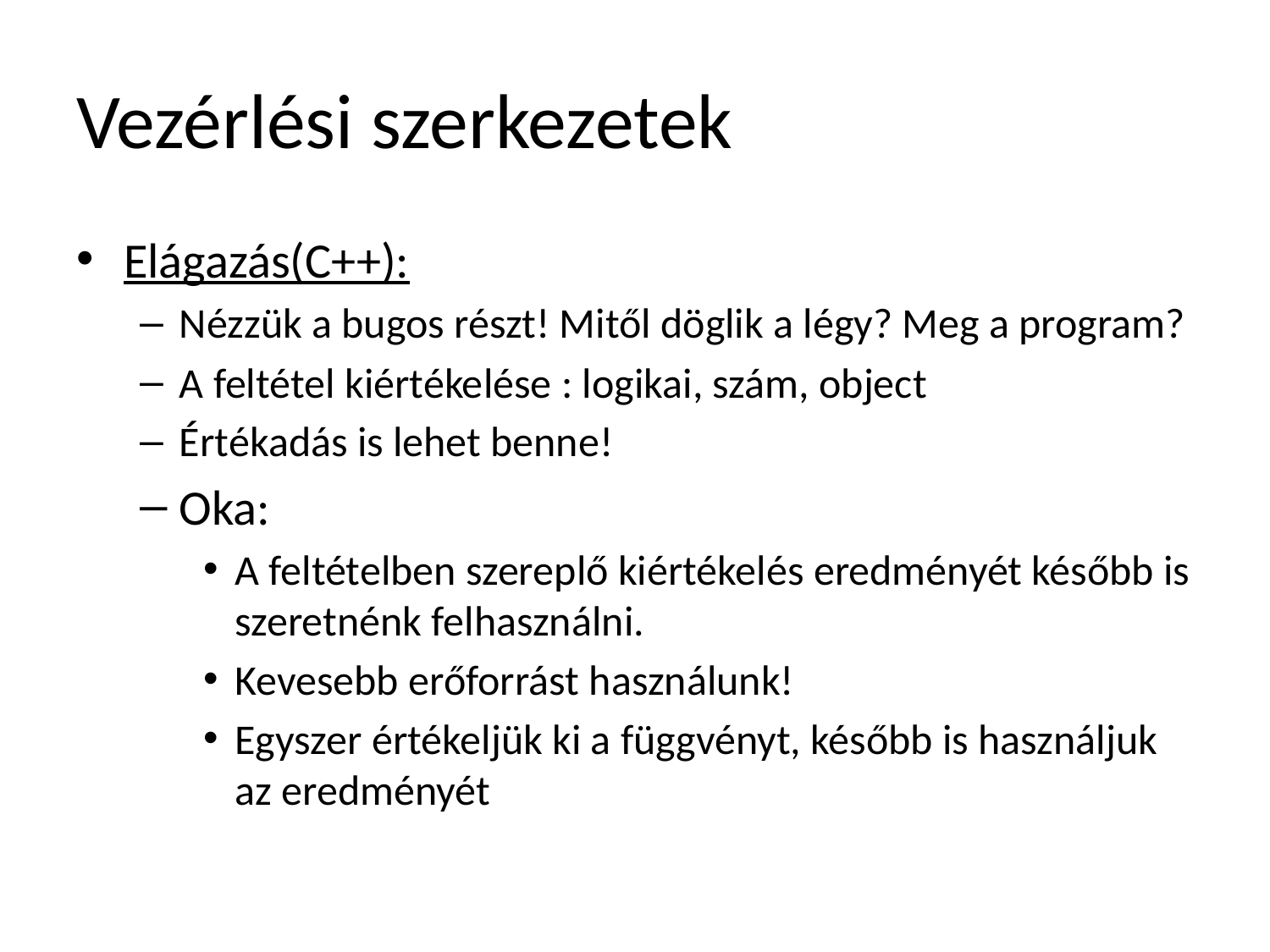

# Vezérlési szerkezetek
Elágazás(C++):
Nézzük a bugos részt! Mitől döglik a légy? Meg a program?
A feltétel kiértékelése : logikai, szám, object
Értékadás is lehet benne!
Oka:
A feltételben szereplő kiértékelés eredményét később is szeretnénk felhasználni.
Kevesebb erőforrást használunk!
Egyszer értékeljük ki a függvényt, később is használjuk az eredményét